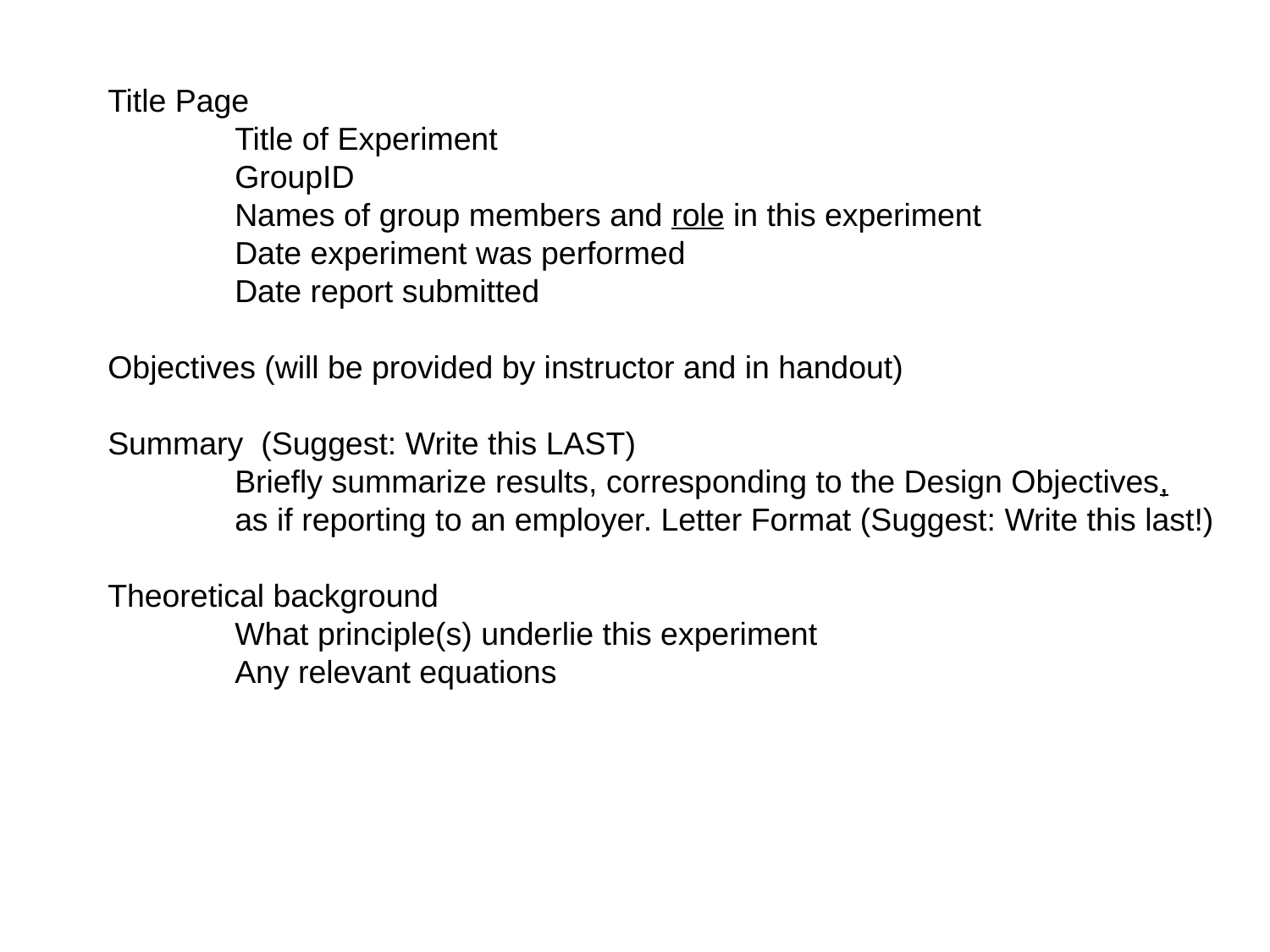

Title Page
	Title of Experiment
	GroupID
	Names of group members and role in this experiment
	Date experiment was performed
	Date report submitted

Objectives (will be provided by instructor and in handout)

Summary  (Suggest: Write this LAST)
	Briefly summarize results, corresponding to the Design Objectives,
   	as if reporting to an employer. Letter Format (Suggest: Write this last!)

Theoretical background
	What principle(s) underlie this experiment
	Any relevant equations